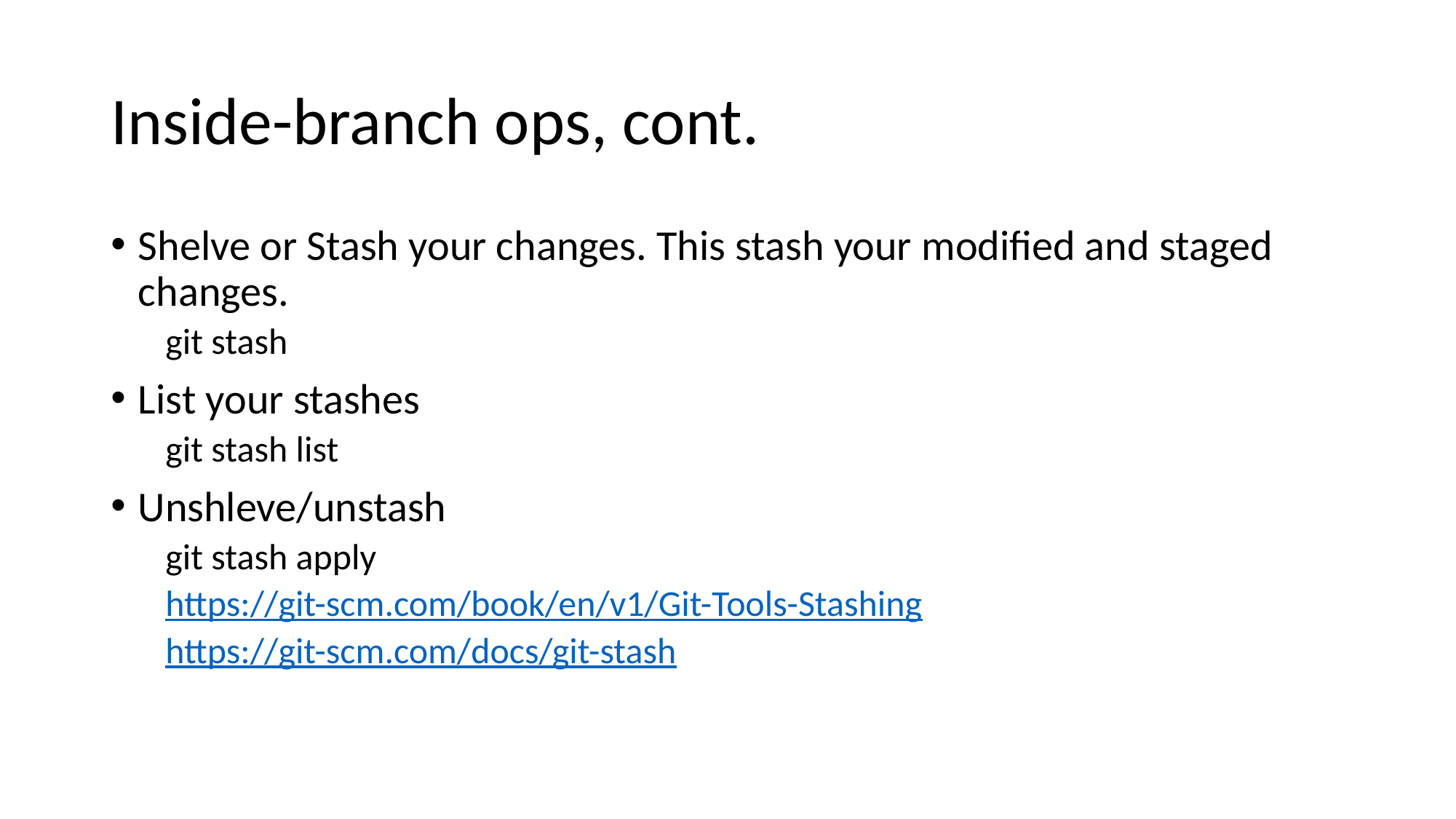

# Inside-branch ops, cont.
Shelve or Stash your changes. This stash your modified and staged changes.
git stash
List your stashes
git stash list
Unshleve/unstash
git stash apply
https://git-scm.com/book/en/v1/Git-Tools-Stashing
https://git-scm.com/docs/git-stash